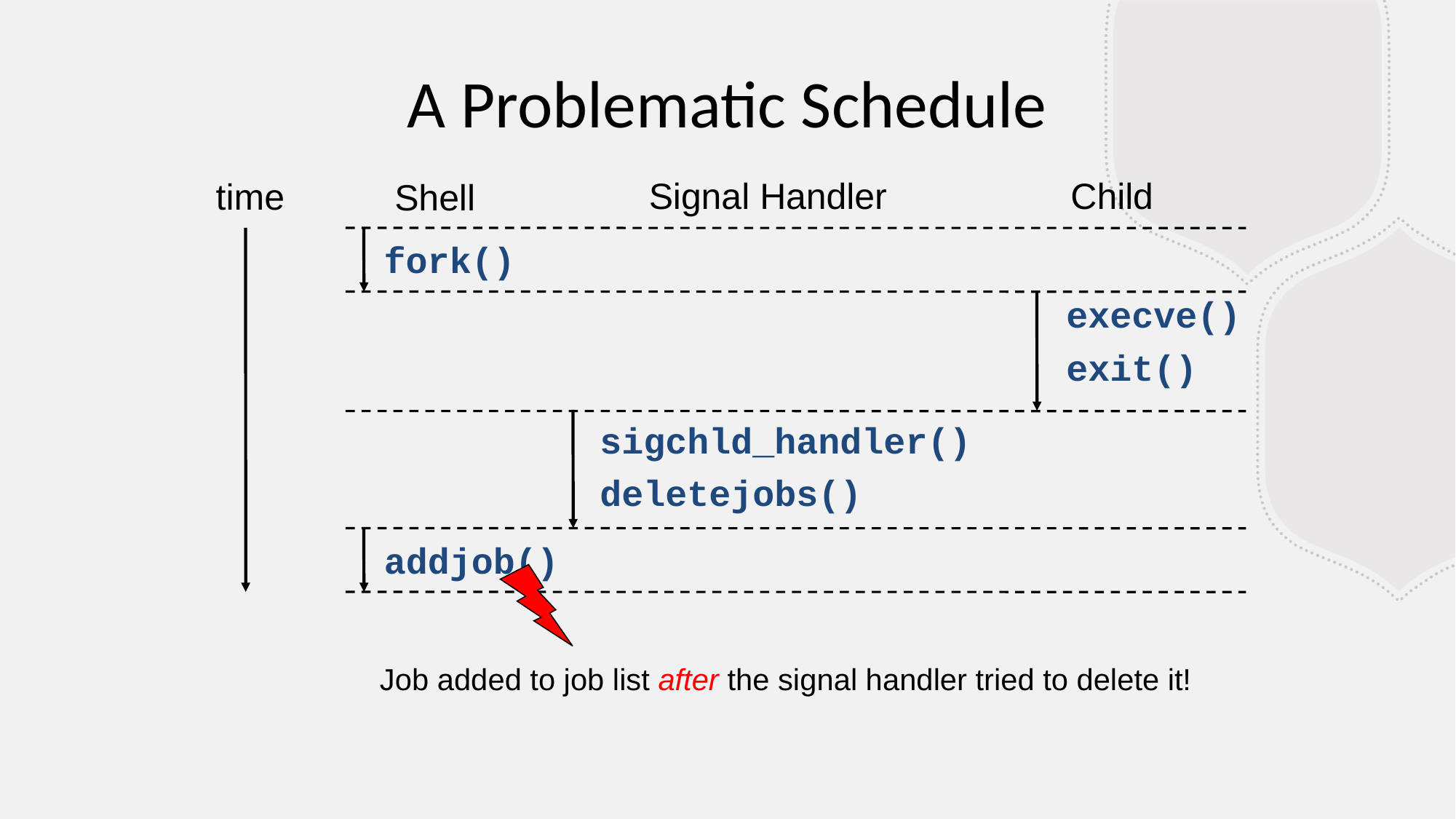

A Problematic Schedule
Signal Handler
Child
time
Shell

fork()

execve()
exit()

sigchld_handler()
deletejobs()

addjob()

Job added to job list after the signal handler tried to delete it!